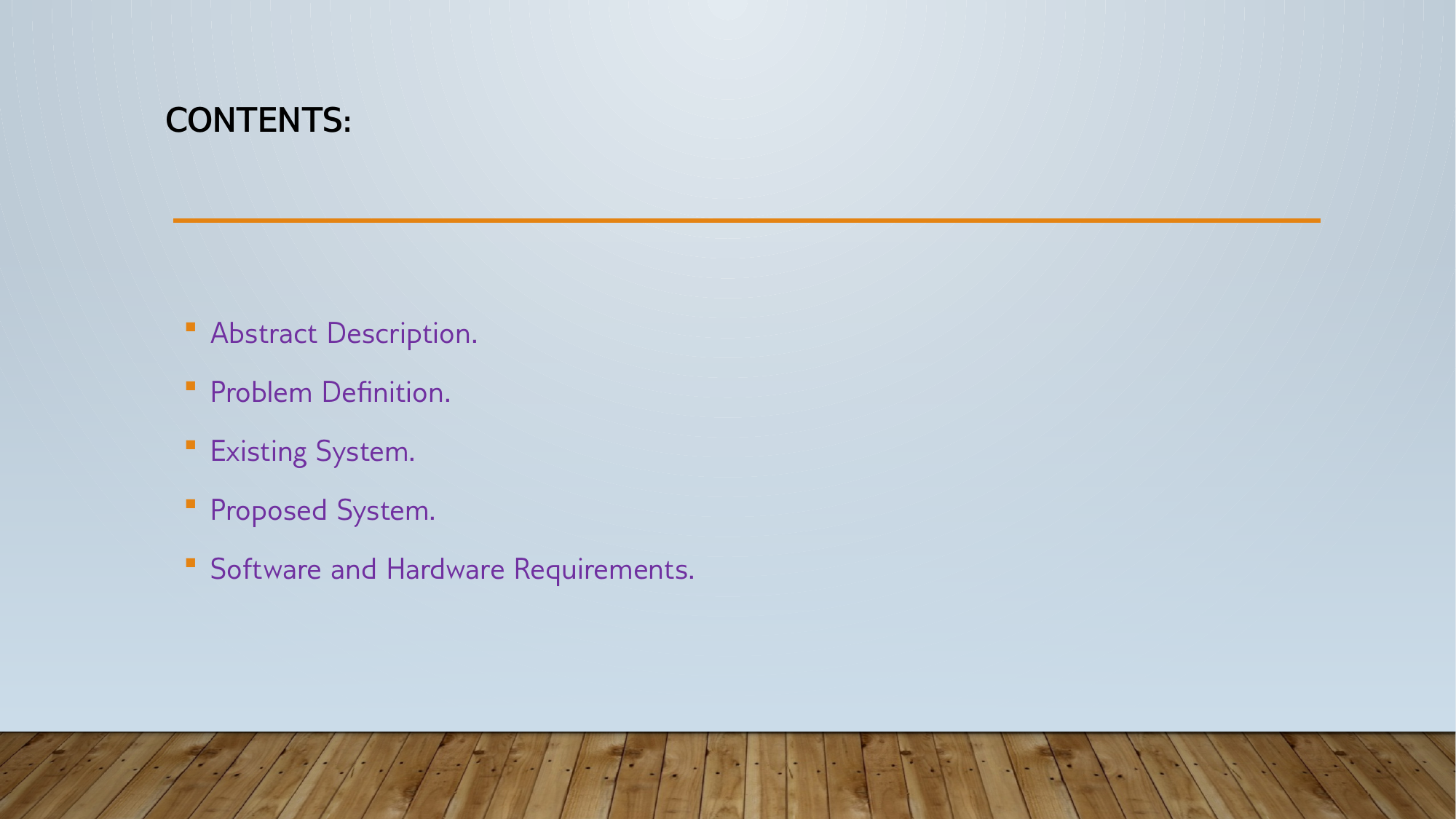

# Contents:
Abstract Description.
Problem Definition.
Existing System.
Proposed System.
Software and Hardware Requirements.